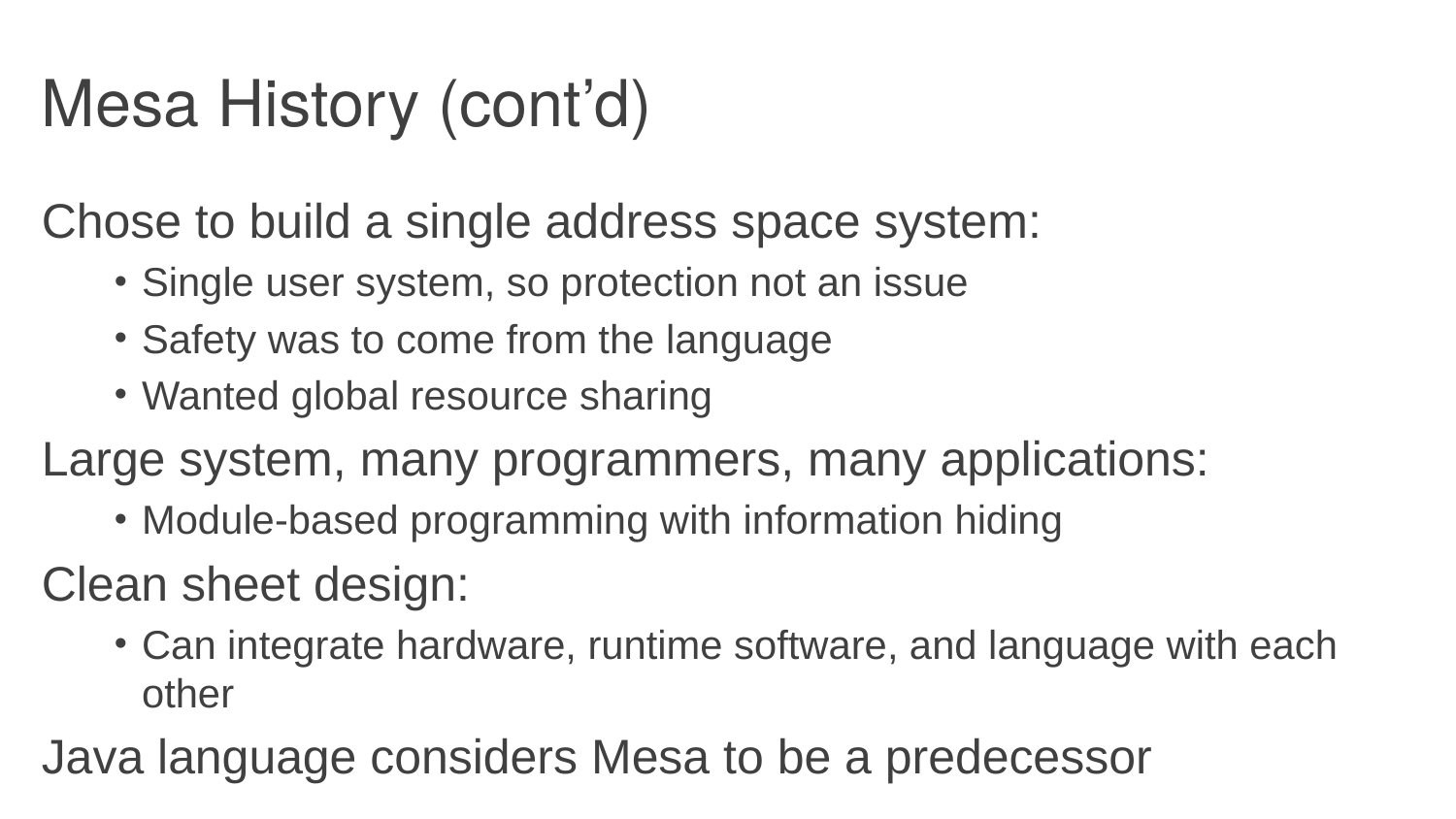

# Mesa History (cont’d)
Chose to build a single address space system:
Single user system, so protection not an issue
Safety was to come from the language
Wanted global resource sharing
Large system, many programmers, many applications:
Module-based programming with information hiding
Clean sheet design:
Can integrate hardware, runtime software, and language with each other
Java language considers Mesa to be a predecessor